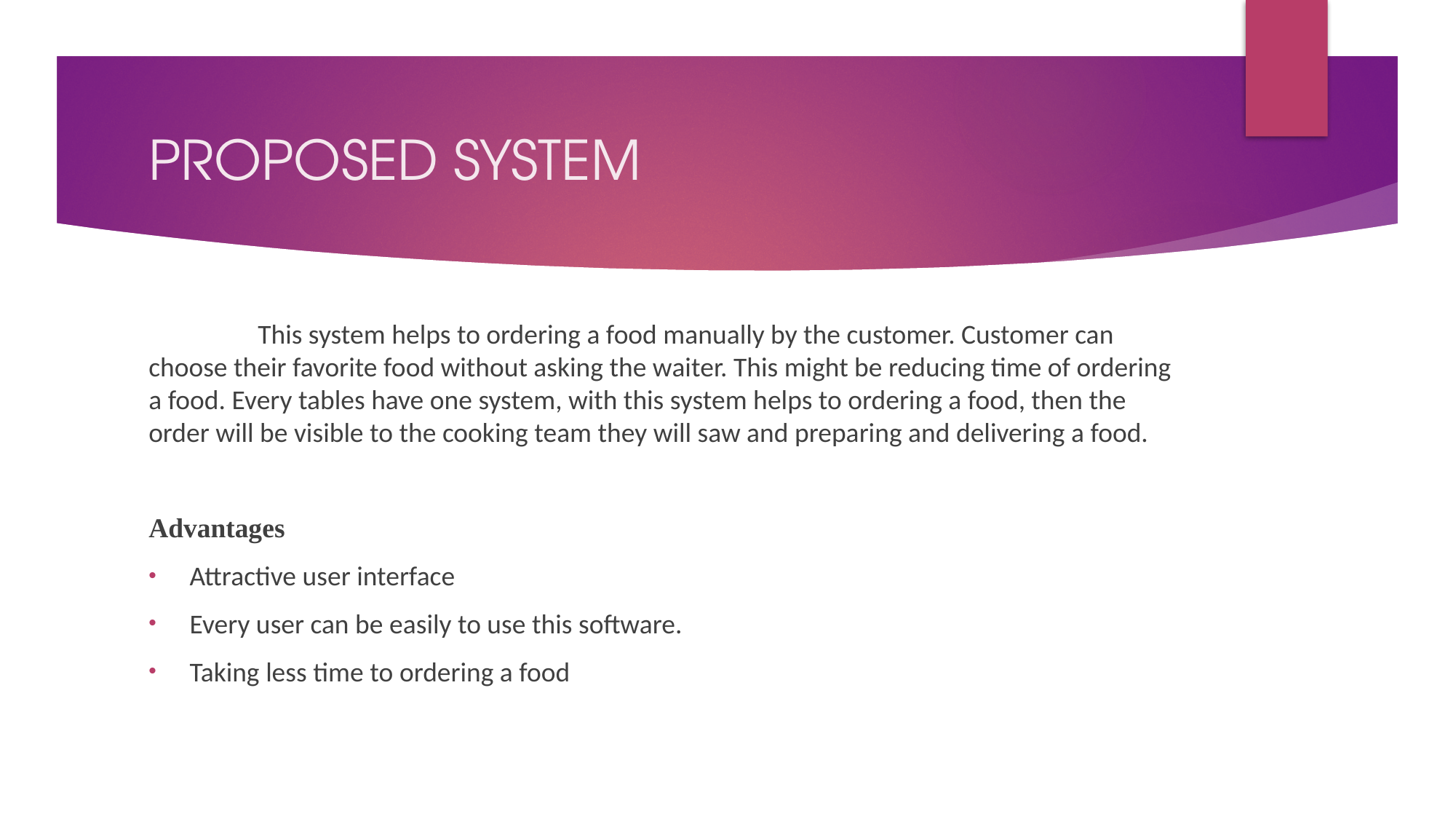

# PROPOSED SYSTEM
	This system helps to ordering a food manually by the customer. Customer can choose their favorite food without asking the waiter. This might be reducing time of ordering a food. Every tables have one system, with this system helps to ordering a food, then the order will be visible to the cooking team they will saw and preparing and delivering a food.

Advantages
Attractive user interface
Every user can be easily to use this software.
Taking less time to ordering a food